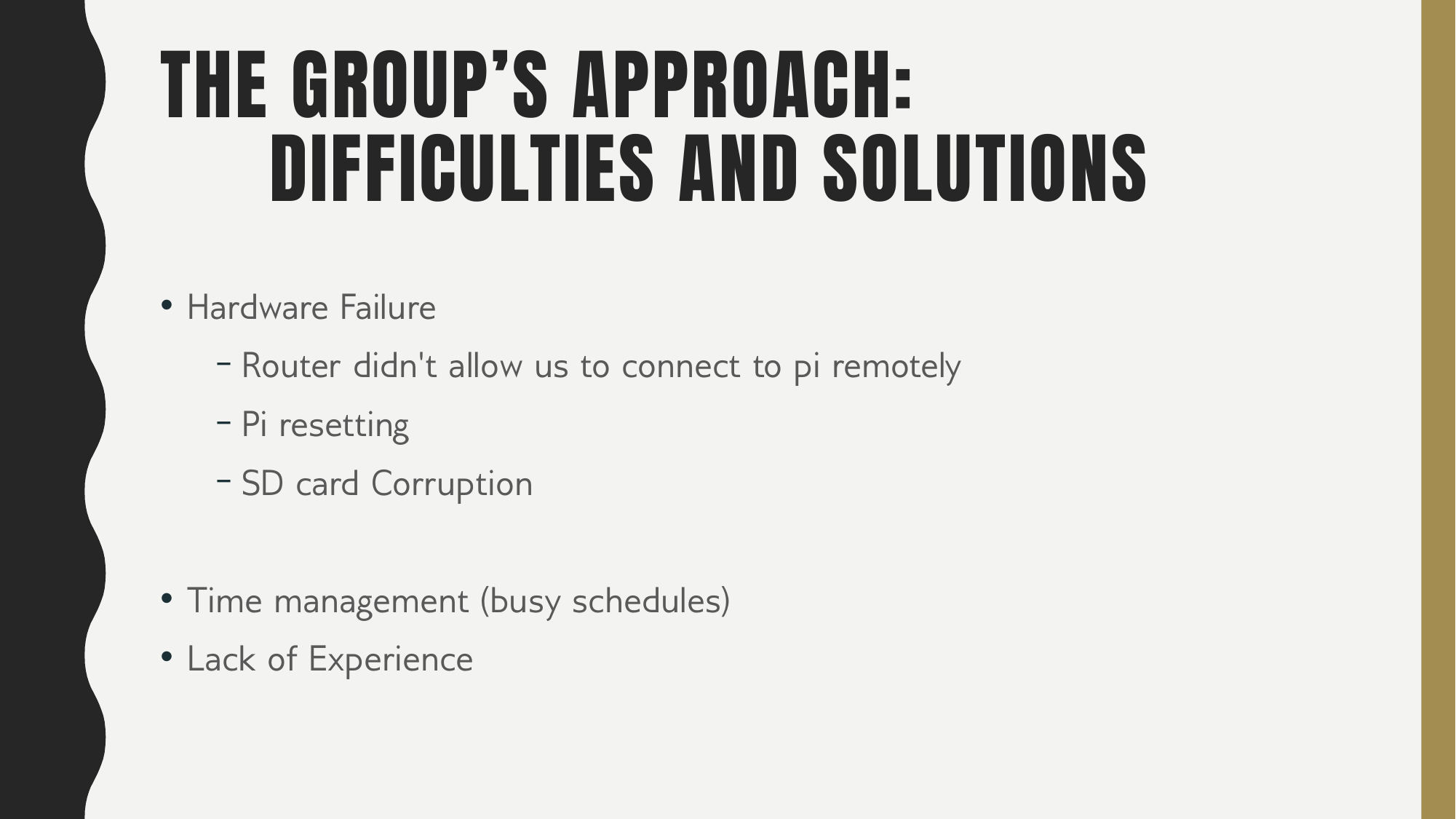

# The group’s approach: difficulties and solutions
Hardware Failure
Router didn't allow us to connect to pi remotely
Pi resetting
SD card Corruption

Time management (busy schedules)
Lack of Experience